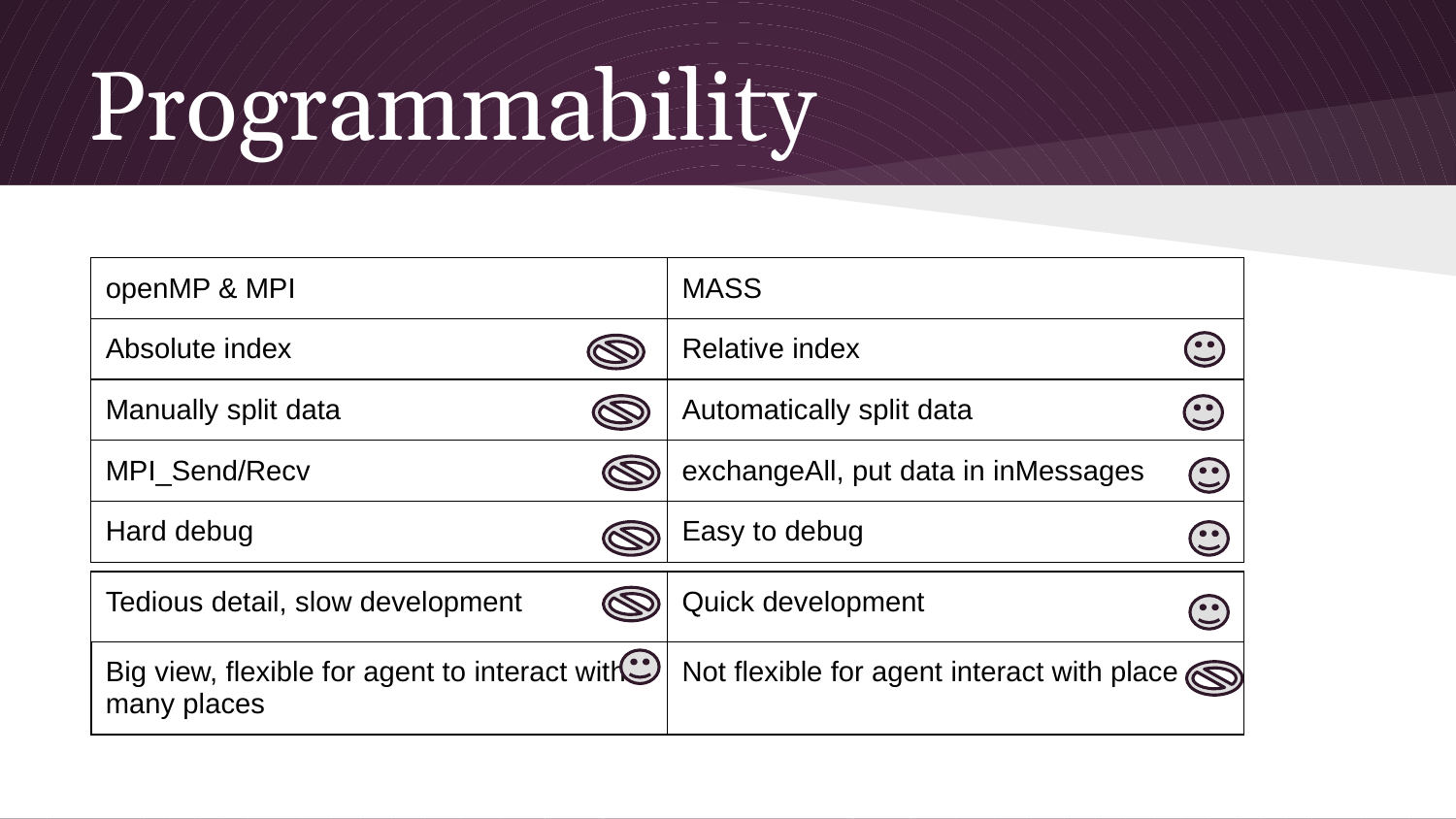

# Programmability
| openMP & MPI | MASS |
| --- | --- |
| Absolute index | Relative index |
| Manually split data | Automatically split data |
| MPI\_Send/Recv | exchangeAll, put data in inMessages |
| Hard debug | Easy to debug |

| Tedious detail, slow development | Quick development |
| --- | --- |

| Big view, flexible for agent to interact with many places | Not flexible for agent interact with place |
| --- | --- |